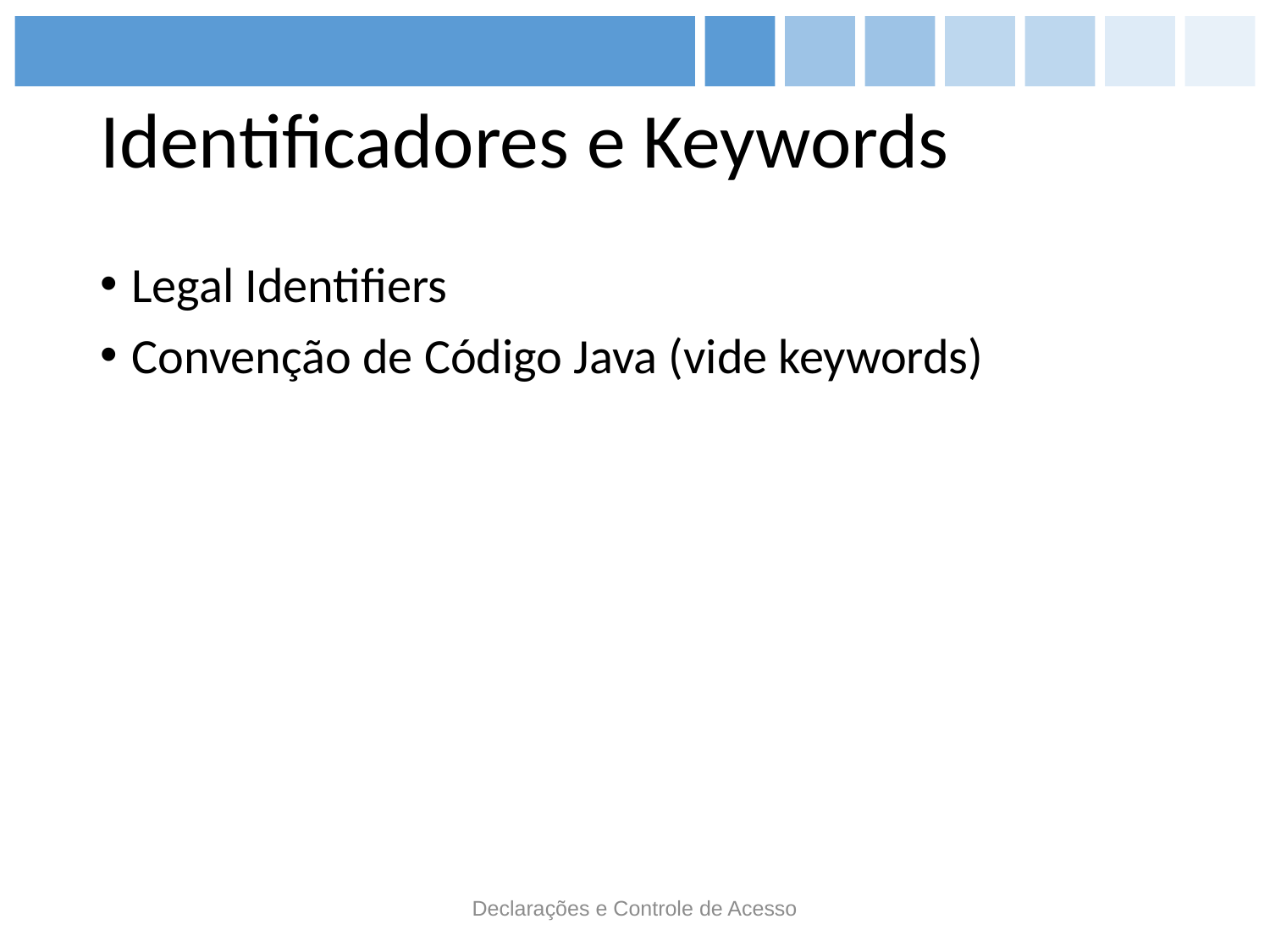

# Identificadores e Keywords
Legal Identifiers
Convenção de Código Java (vide keywords)
Declarações e Controle de Acesso